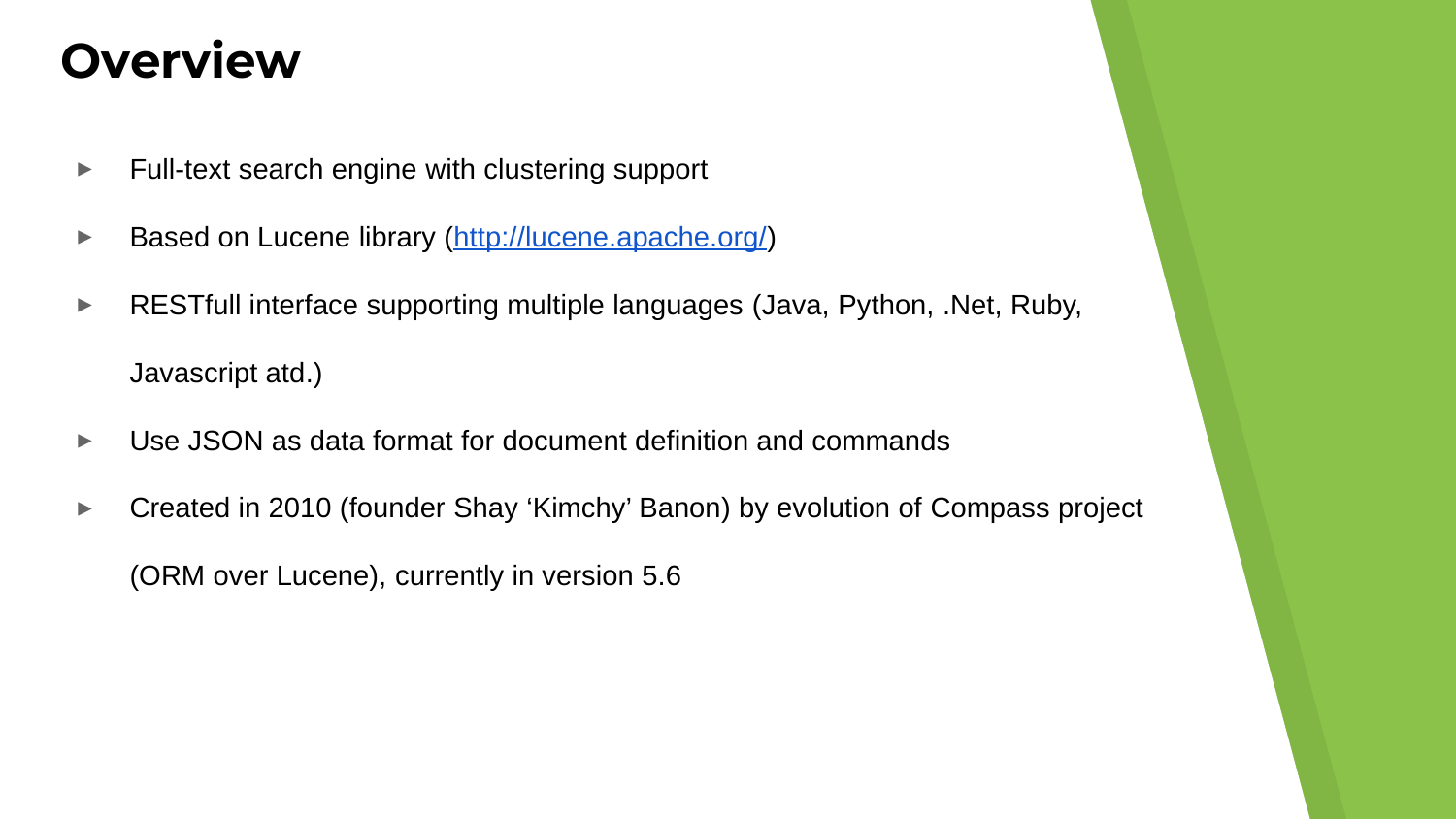

# Overview
Full-text search engine with clustering support
Based on Lucene library (http://lucene.apache.org/)
RESTfull interface supporting multiple languages (Java, Python, .Net, Ruby, Javascript atd.)
Use JSON as data format for document definition and commands
Created in 2010 (founder Shay ‘Kimchy’ Banon) by evolution of Compass project (ORM over Lucene), currently in version 5.6